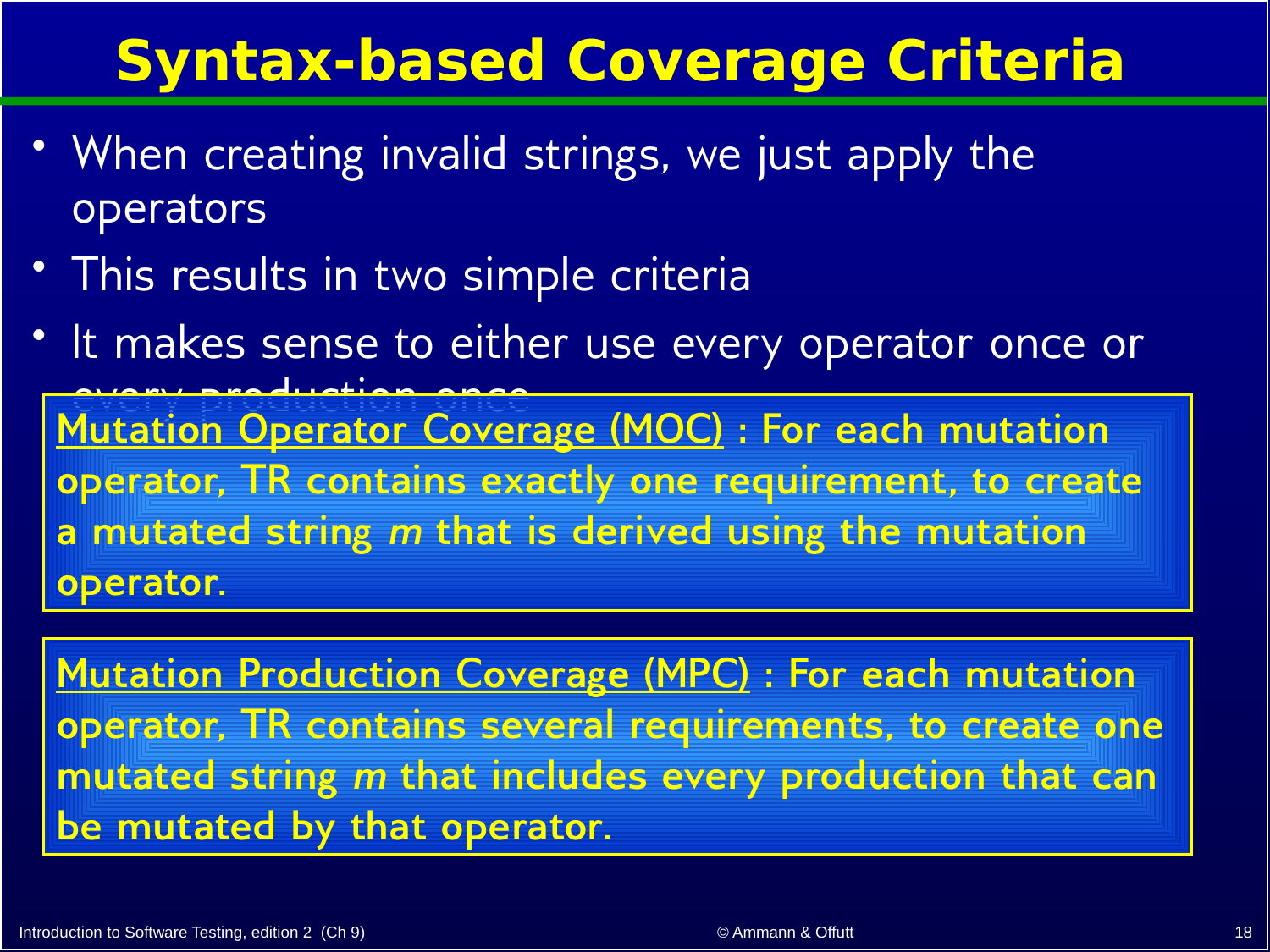

# Syntax-based Coverage Criteria
When creating invalid strings, we just apply the operators
This results in two simple criteria
It makes sense to either use every operator once or every production once
Mutation Operator Coverage (MOC) : For each mutation operator, TR contains exactly one requirement, to create a mutated string m that is derived using the mutation operator.
Mutation Production Coverage (MPC) : For each mutation operator, TR contains several requirements, to create one mutated string m that includes every production that can be mutated by that operator.
18
© Ammann & Offutt
Introduction to Software Testing, edition 2  (Ch 9)